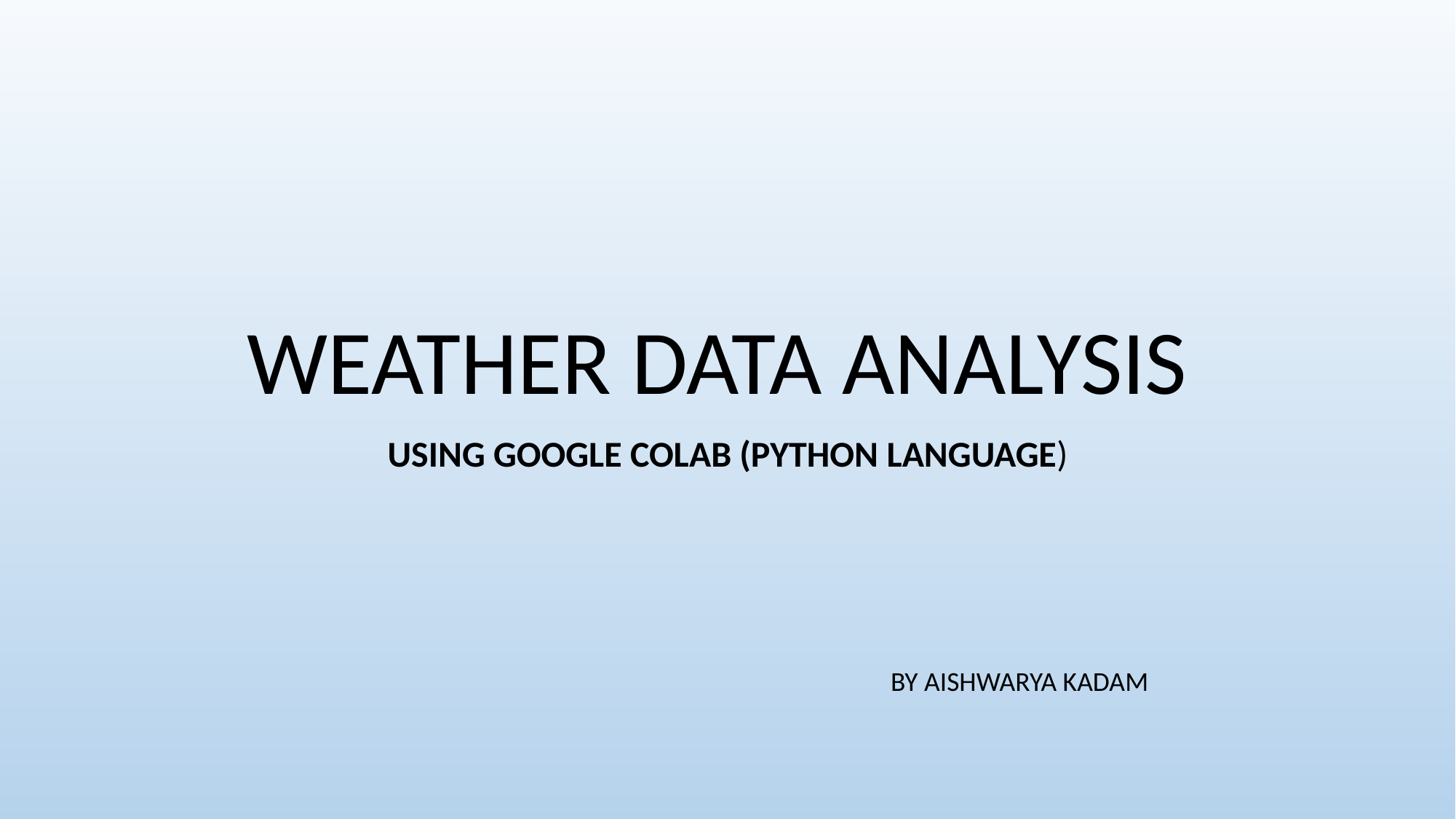

# WEATHER DATA ANALYSIS
USING GOOGLE COLAB (PYTHON LANGUAGE)
BY AISHWARYA KADAM